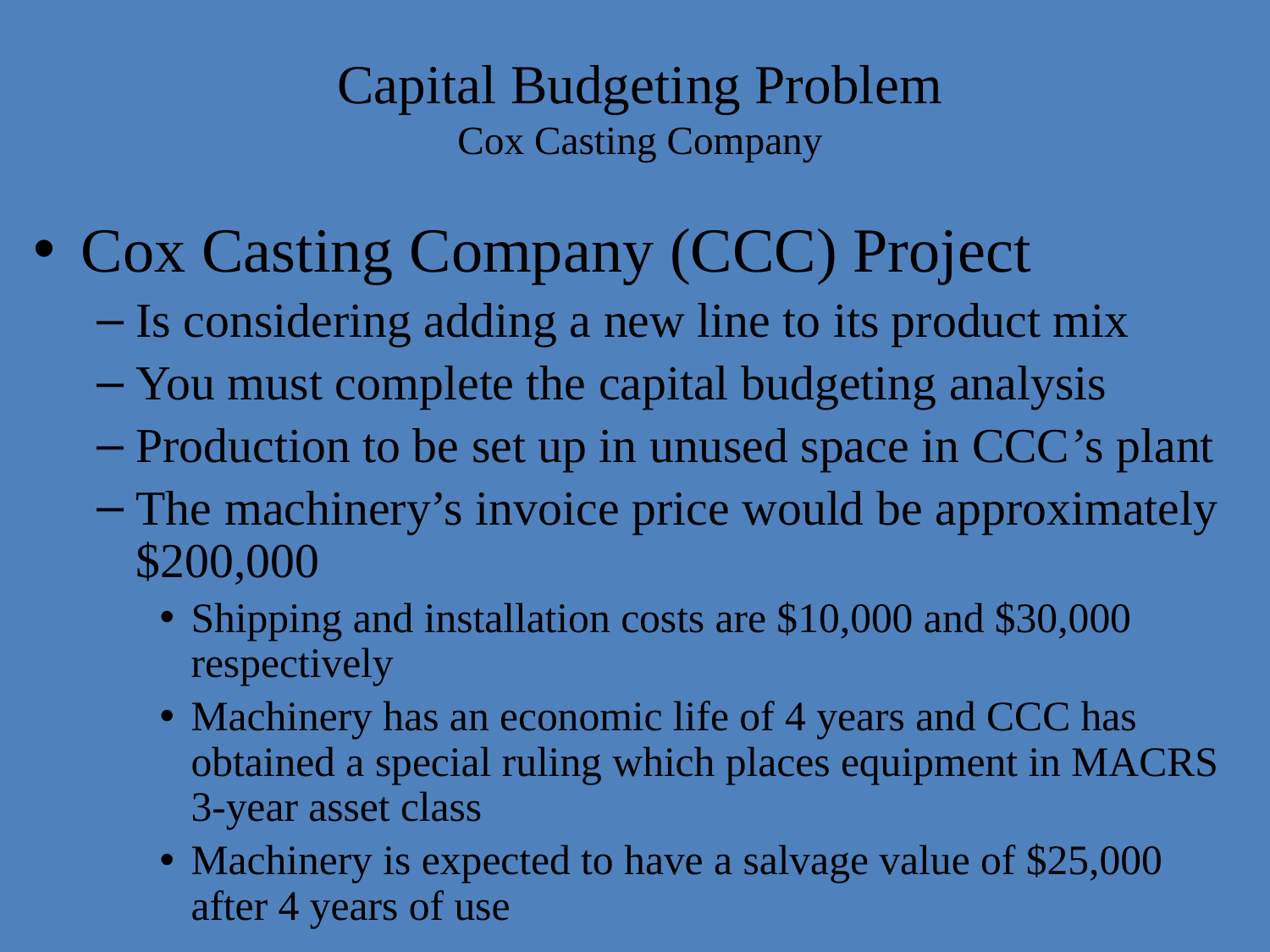

# Capital Budgeting Problem Cox Casting Company
Cox Casting Company (CCC) Project
Is considering adding a new line to its product mix
You must complete the capital budgeting analysis
Production to be set up in unused space in CCC’s plant
The machinery’s invoice price would be approximately $200,000
Shipping and installation costs are $10,000 and $30,000 respectively
Machinery has an economic life of 4 years and CCC has obtained a special ruling which places equipment in MACRS 3-year asset class
Machinery is expected to have a salvage value of $25,000 after 4 years of use